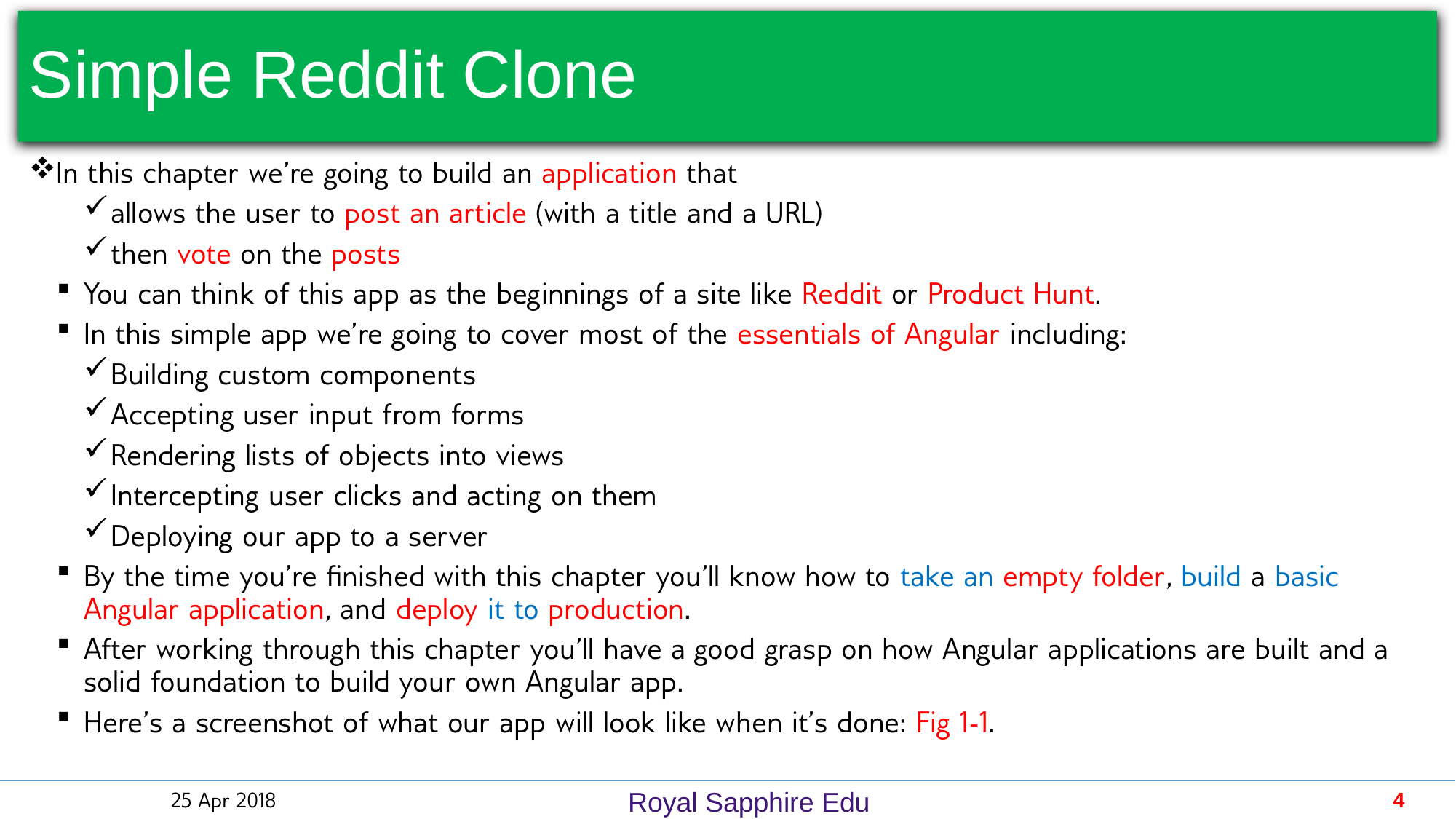

# Simple Reddit Clone
In this chapter we’re going to build an application that
allows the user to post an article (with a title and a URL)
then vote on the posts
You can think of this app as the beginnings of a site like Reddit or Product Hunt.
In this simple app we’re going to cover most of the essentials of Angular including:
Building custom components
Accepting user input from forms
Rendering lists of objects into views
Intercepting user clicks and acting on them
Deploying our app to a server
By the time you’re finished with this chapter you’ll know how to take an empty folder, build a basic Angular application, and deploy it to production.
After working through this chapter you’ll have a good grasp on how Angular applications are built and a solid foundation to build your own Angular app.
Here’s a screenshot of what our app will look like when it’s done: Fig 1-1.
25 Apr 2018
4